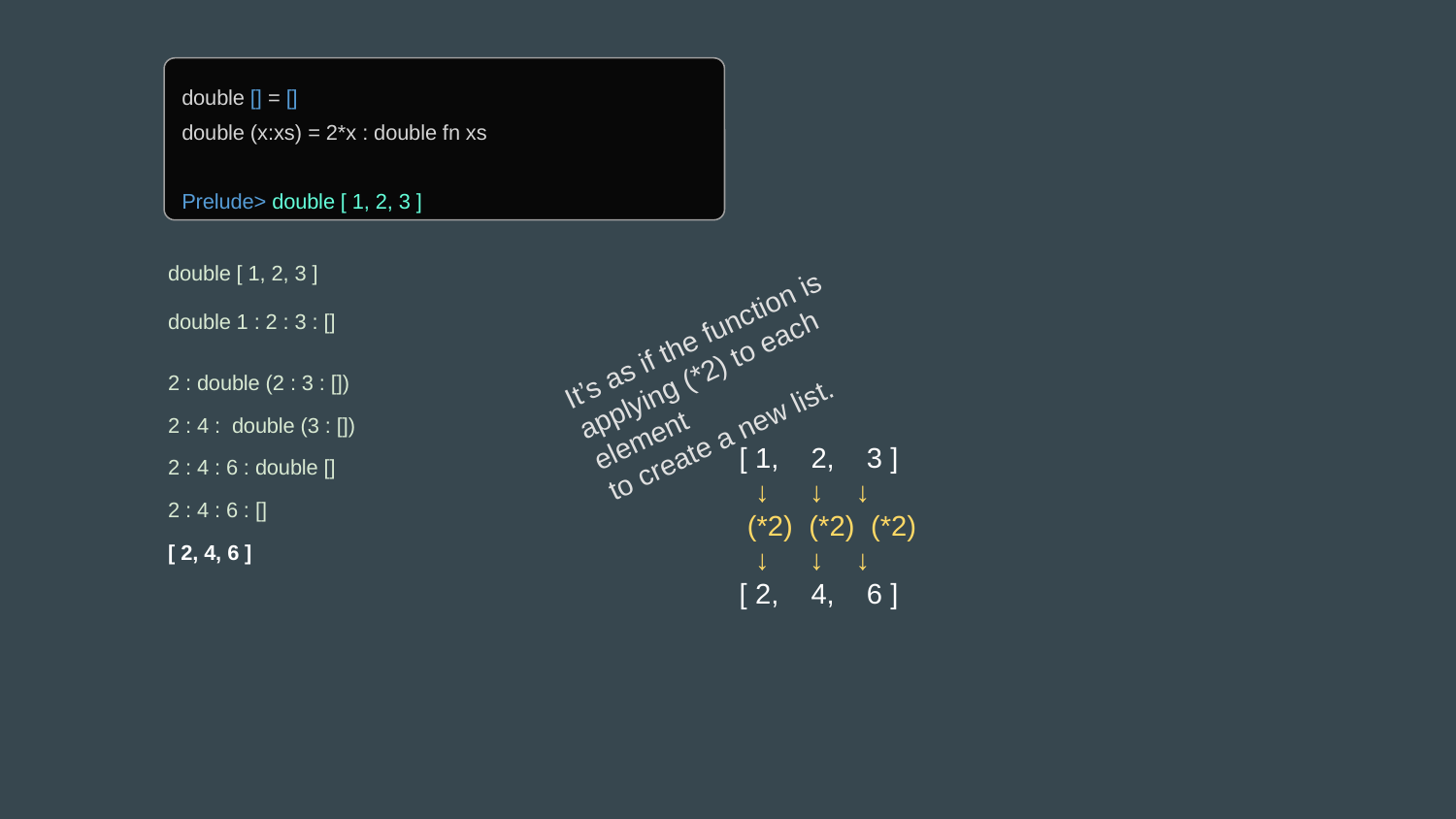

double [] = []
double (x:xs) = 2*x : double fn xs

Prelude> double [ 1, 2, 3 ]

double [ 1, 2, 3 ]
double 1 : 2 : 3 : []
It’s as if the function is applying (*2) to each element
to create a new list.
2 : double (2 : 3 : [])
2 : 4 :  double (3 : [])
[ 1,    2,    3 ]
  ↓     ↓    ↓
 (*2)  (*2)  (*2)
  ↓     ↓    ↓
[ 2,    4,    6 ]

2 : 4 : 6 : double []
2 : 4 : 6 : []
[ 2, 4, 6 ]